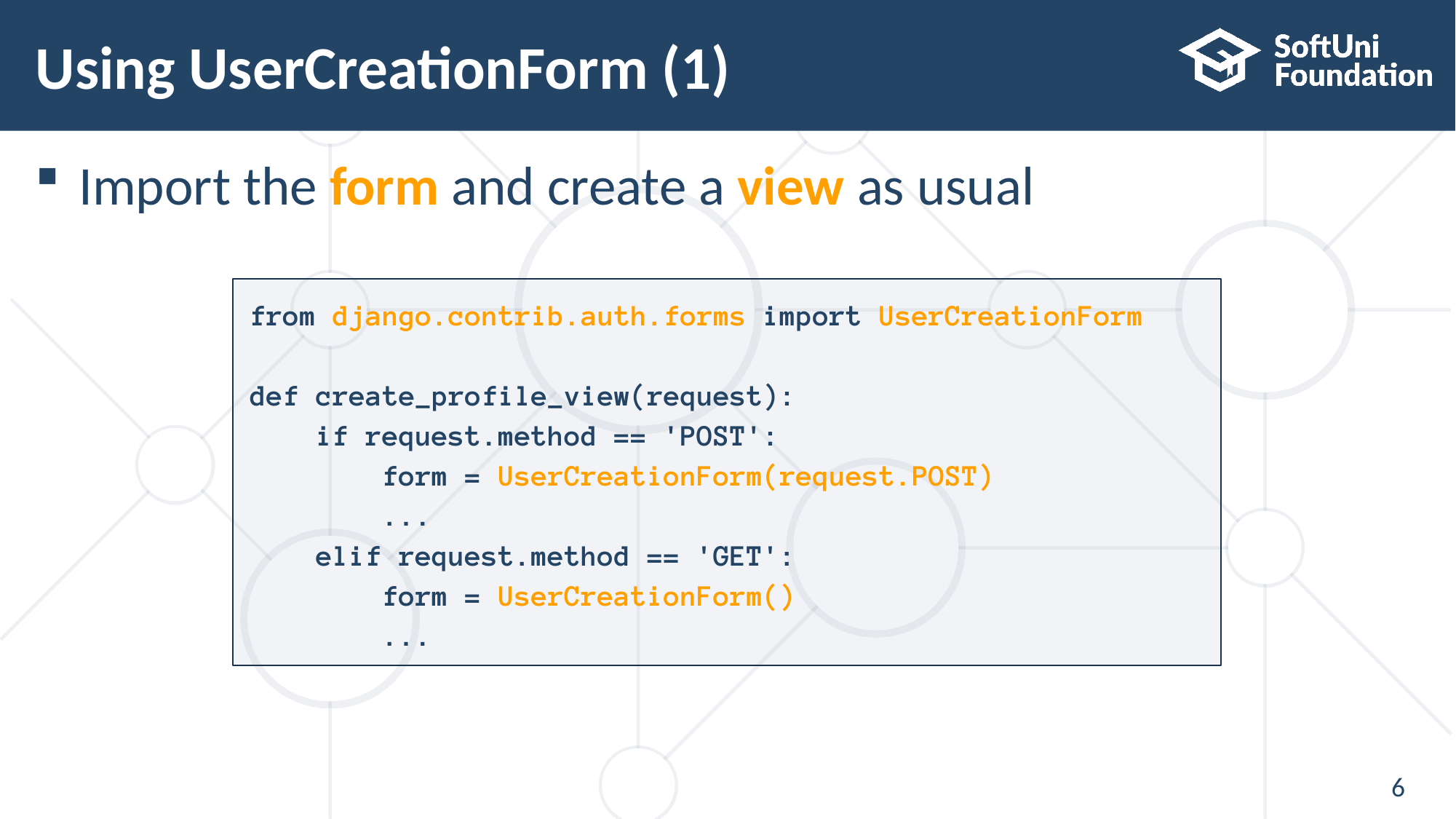

# Using UserCreationForm (1)
Import the form and create a view as usual
from django.contrib.auth.forms import UserCreationForm

def create_profile_view(request):
    if request.method == 'POST':
        form = UserCreationForm(request.POST)
        ...
    elif request.method == 'GET':
        form = UserCreationForm()
        ...
6